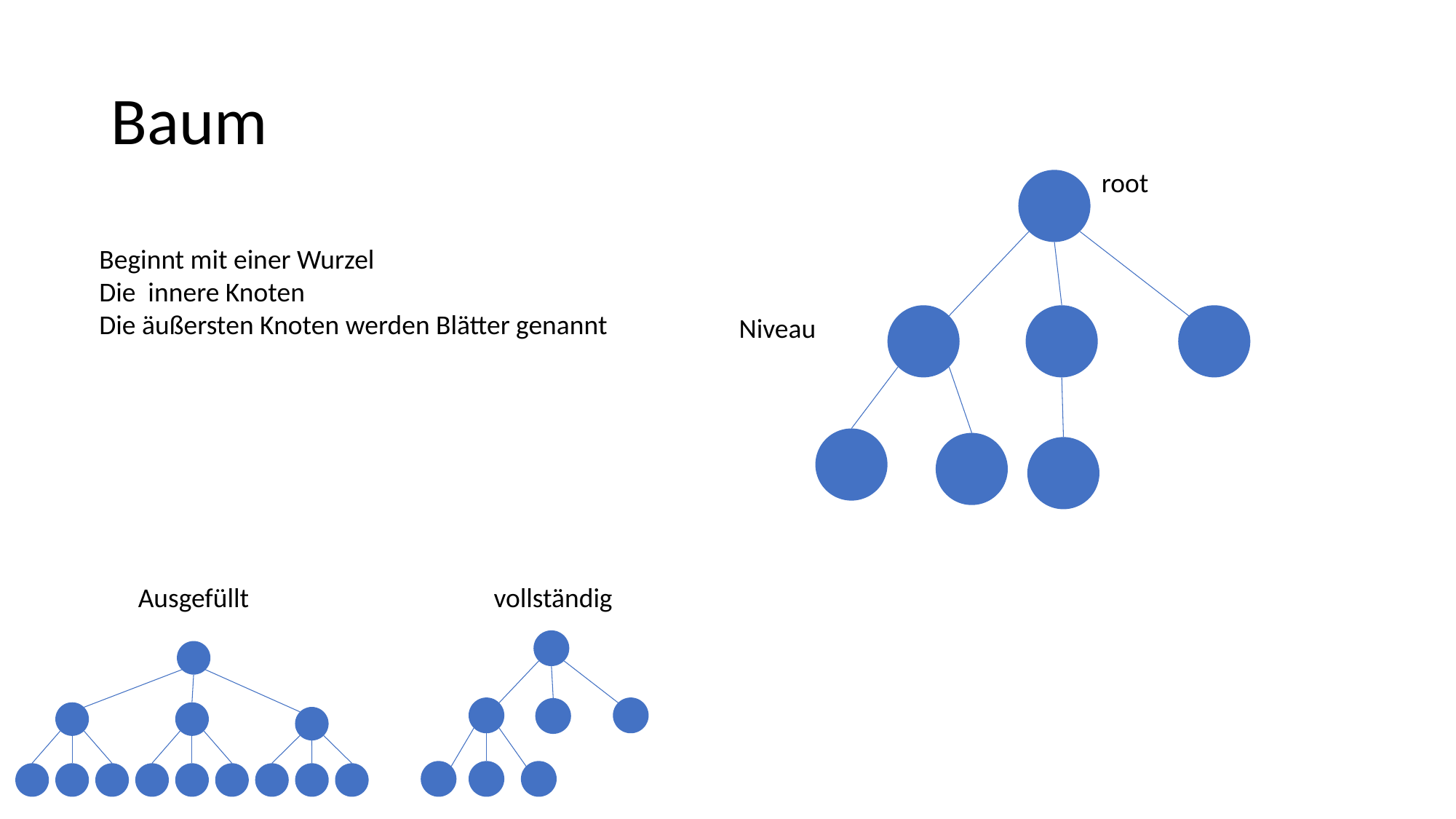

# Baum
root

Beginnt mit einer Wurzel
Die  innere Knoten
Die äußersten Knoten werden Blätter genannt
Niveau

Ausgefüllt
vollständig